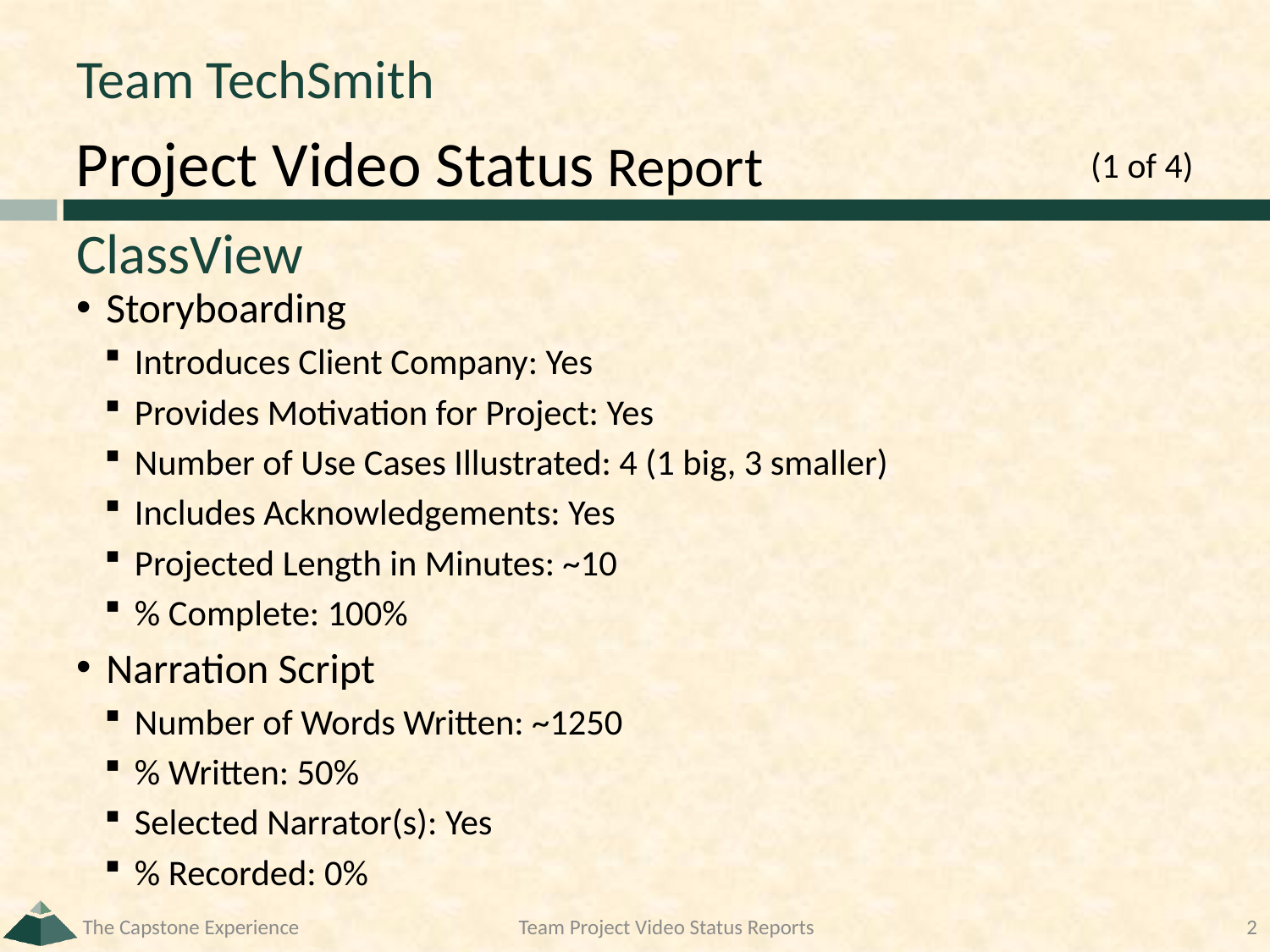

# Team TechSmith
(1 of 4)
ClassView
Storyboarding
Introduces Client Company: Yes
Provides Motivation for Project: Yes
Number of Use Cases Illustrated: 4 (1 big, 3 smaller)
Includes Acknowledgements: Yes
Projected Length in Minutes: ~10
% Complete: 100%
Narration Script
Number of Words Written: ~1250
% Written: 50%
Selected Narrator(s): Yes
% Recorded: 0%
The Capstone Experience
Team Project Video Status Reports
2